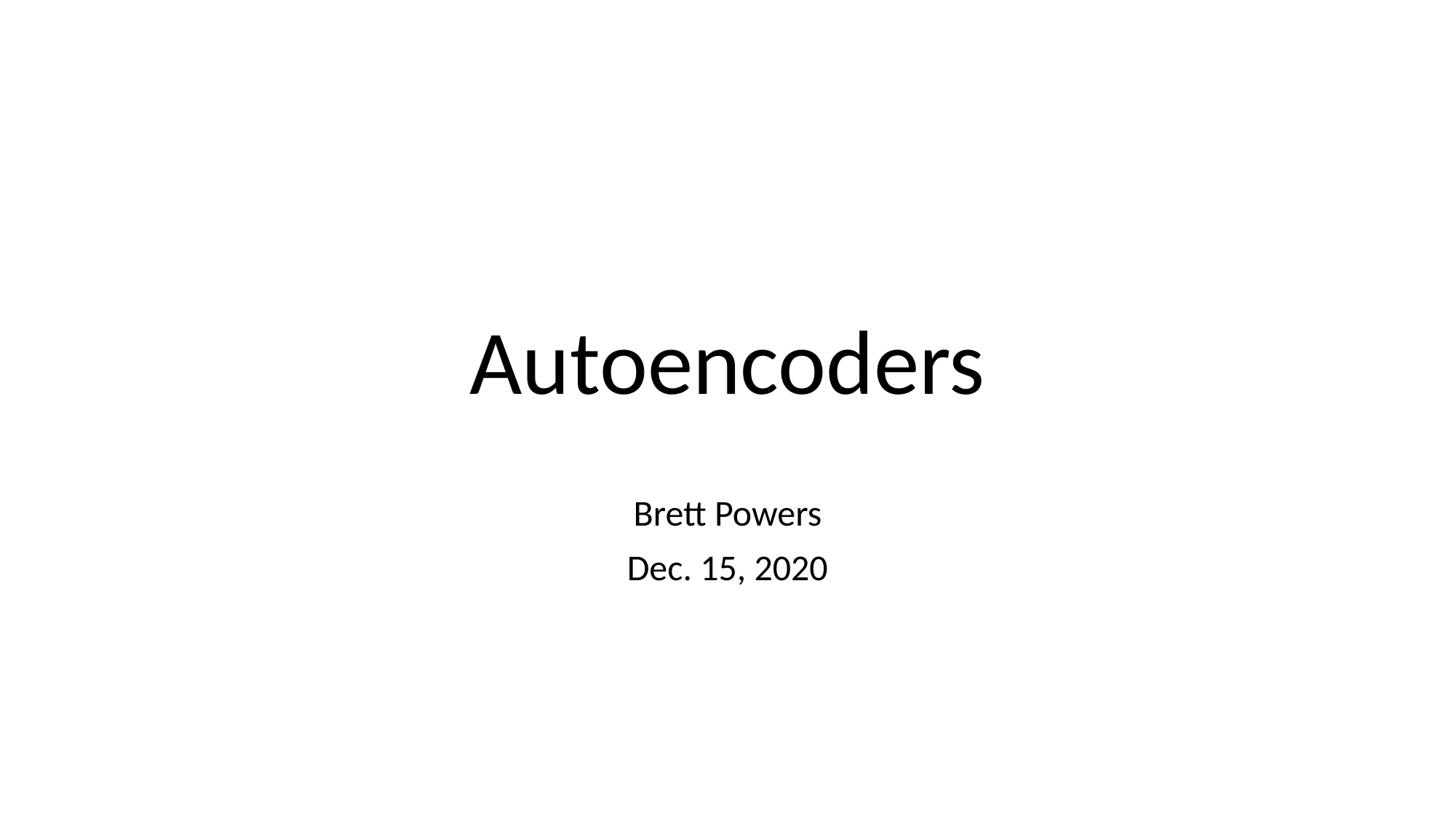

# Autoencoders

Brett Powers
Dec. 15, 2020